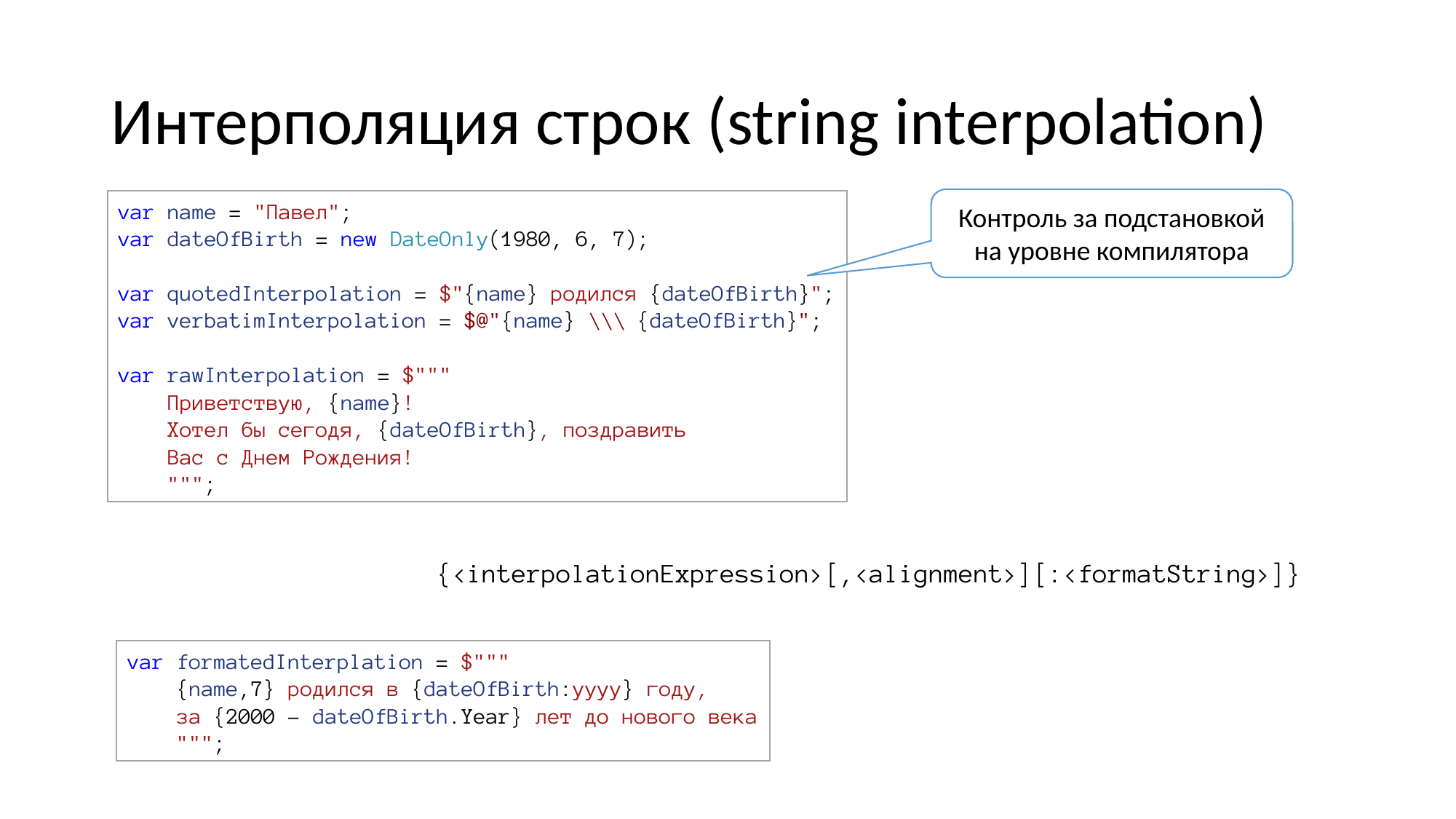

# Интерполяция строк (string interpolation)
var name = "Павел";
var dateOfBirth = new DateOnly(1980, 6, 7);
var quotedInterpolation = $"{name} родился {dateOfBirth}";
var verbatimInterpolation = $@"{name} \\\ {dateOfBirth}";
var rawInterpolation = $"""
    Приветствую, {name}!
    Хотел бы сегодя, {dateOfBirth}, поздравить 
    Вас с Днем Рождения! 
    """;
Контроль за подстановкой на уровне компилятора
{<interpolationExpression>[,<alignment>][:<formatString>]}
var formatedInterplation = $"""
    {name,7} родился в {dateOfBirth:yyyy} году, 
    за {2000 - dateOfBirth.Year} лет до нового века
    """;